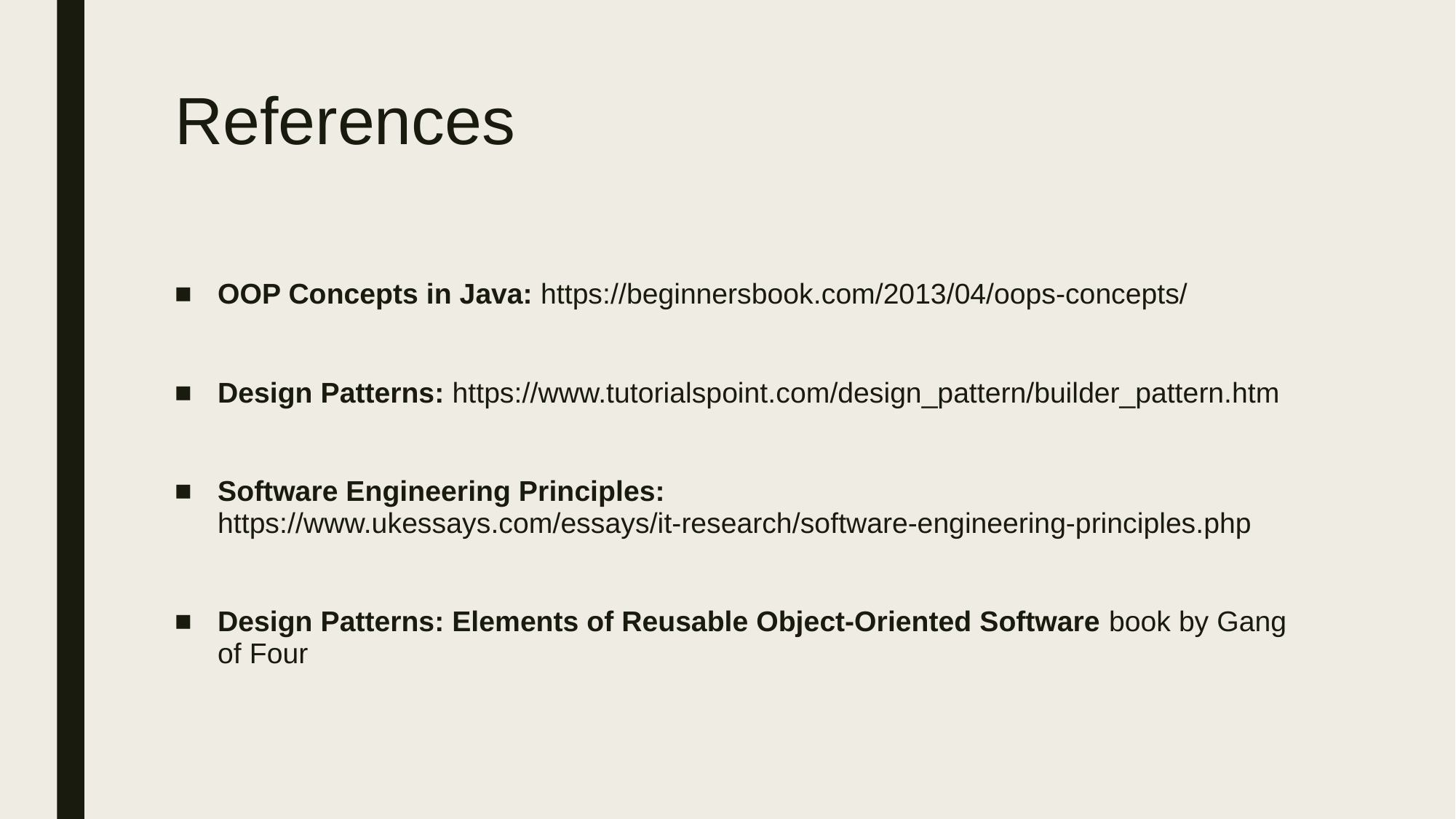

# References
OOP Concepts in Java: https://beginnersbook.com/2013/04/oops-concepts/

Design Patterns: https://www.tutorialspoint.com/design_pattern/builder_pattern.htm

Software Engineering Principles: https://www.ukessays.com/essays/it-research/software-engineering-principles.php

Design Patterns: Elements of Reusable Object-Oriented Software book by Gang of Four